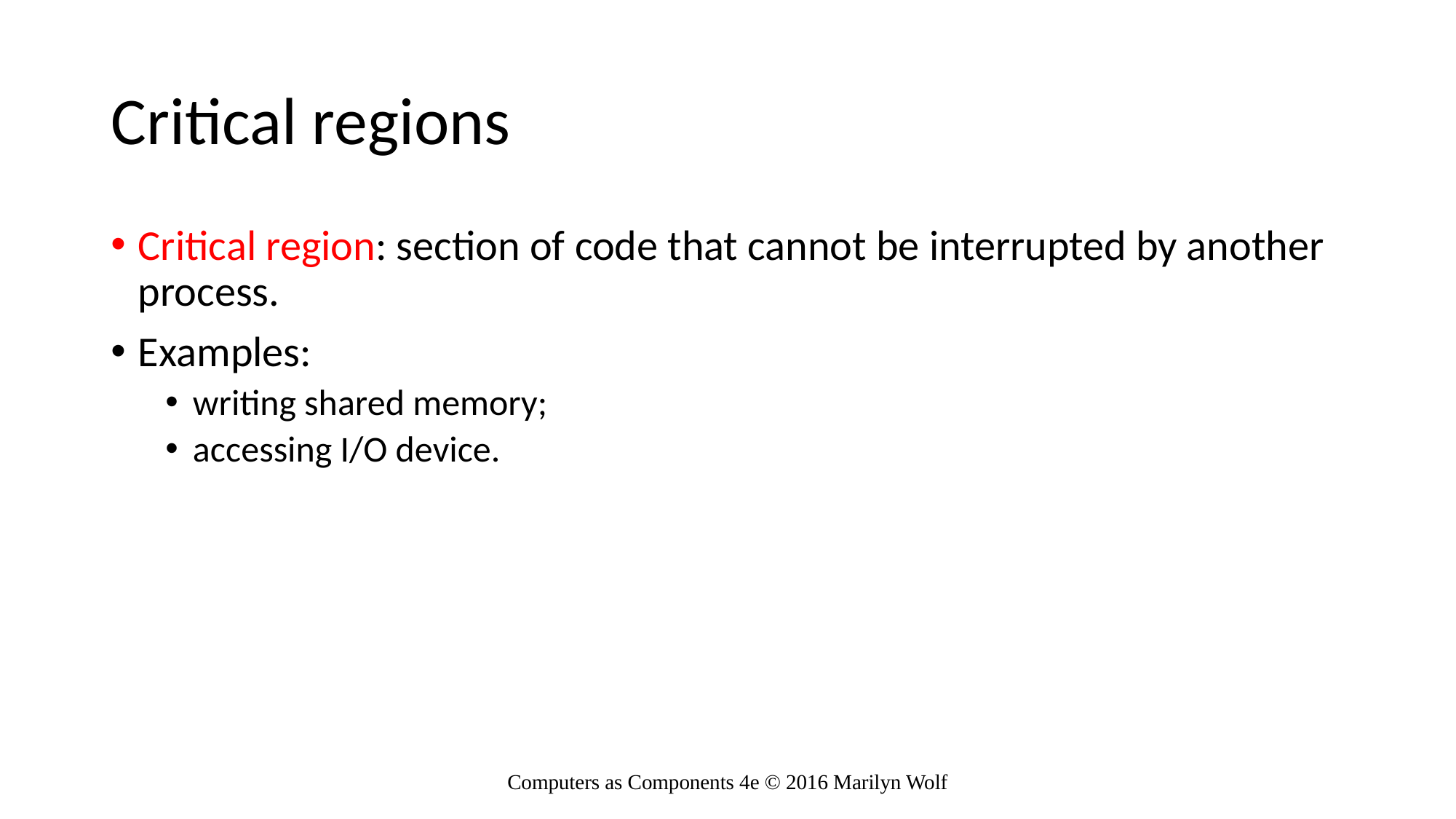

# Critical regions
Critical region: section of code that cannot be interrupted by another process.
Examples:
writing shared memory;
accessing I/O device.
Computers as Components 4e © 2016 Marilyn Wolf